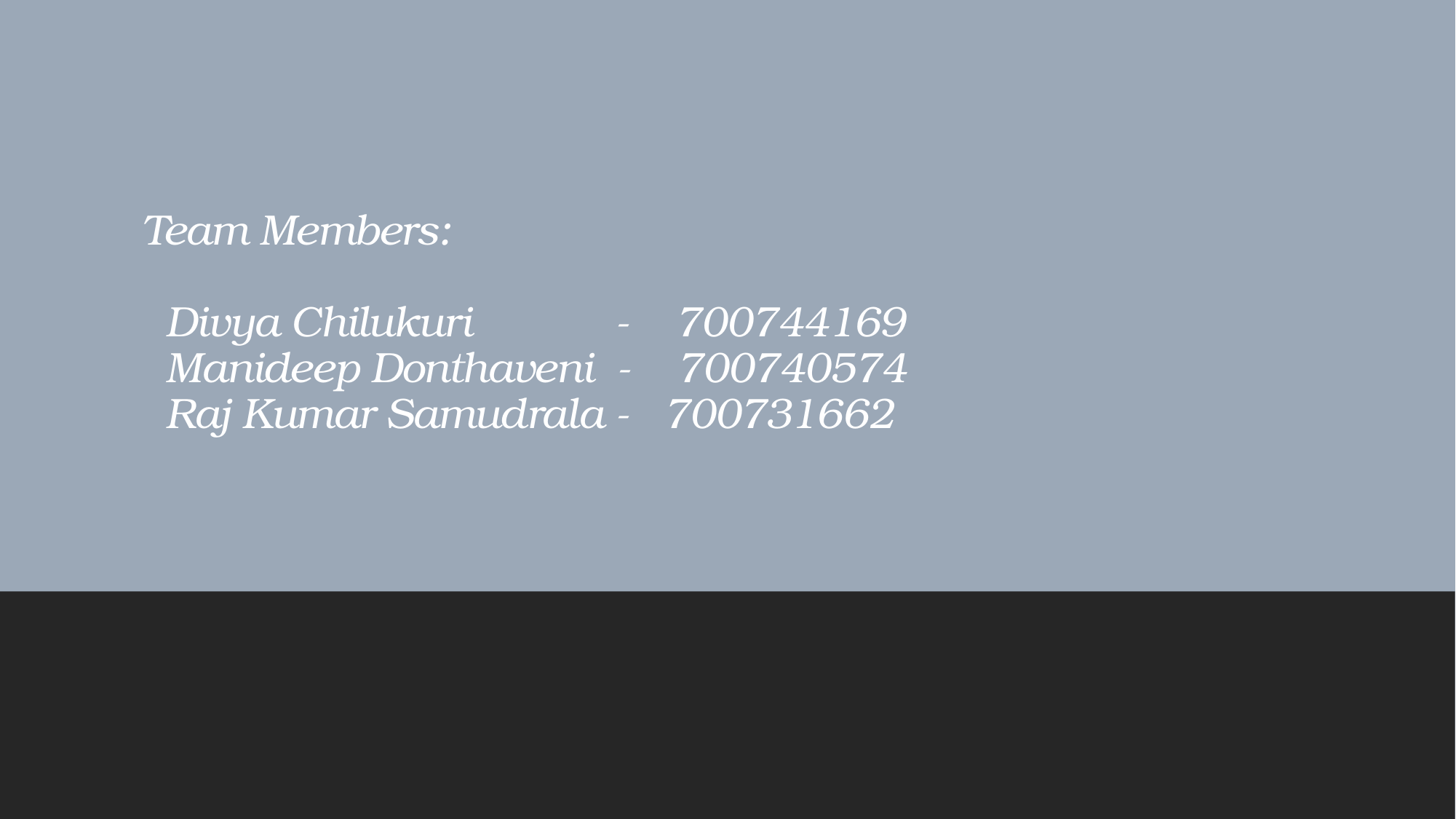

# Team Members: Divya Chilukuri            -    700744169 Manideep Donthaveni  -    700740574 Raj Kumar Samudrala -   700731662